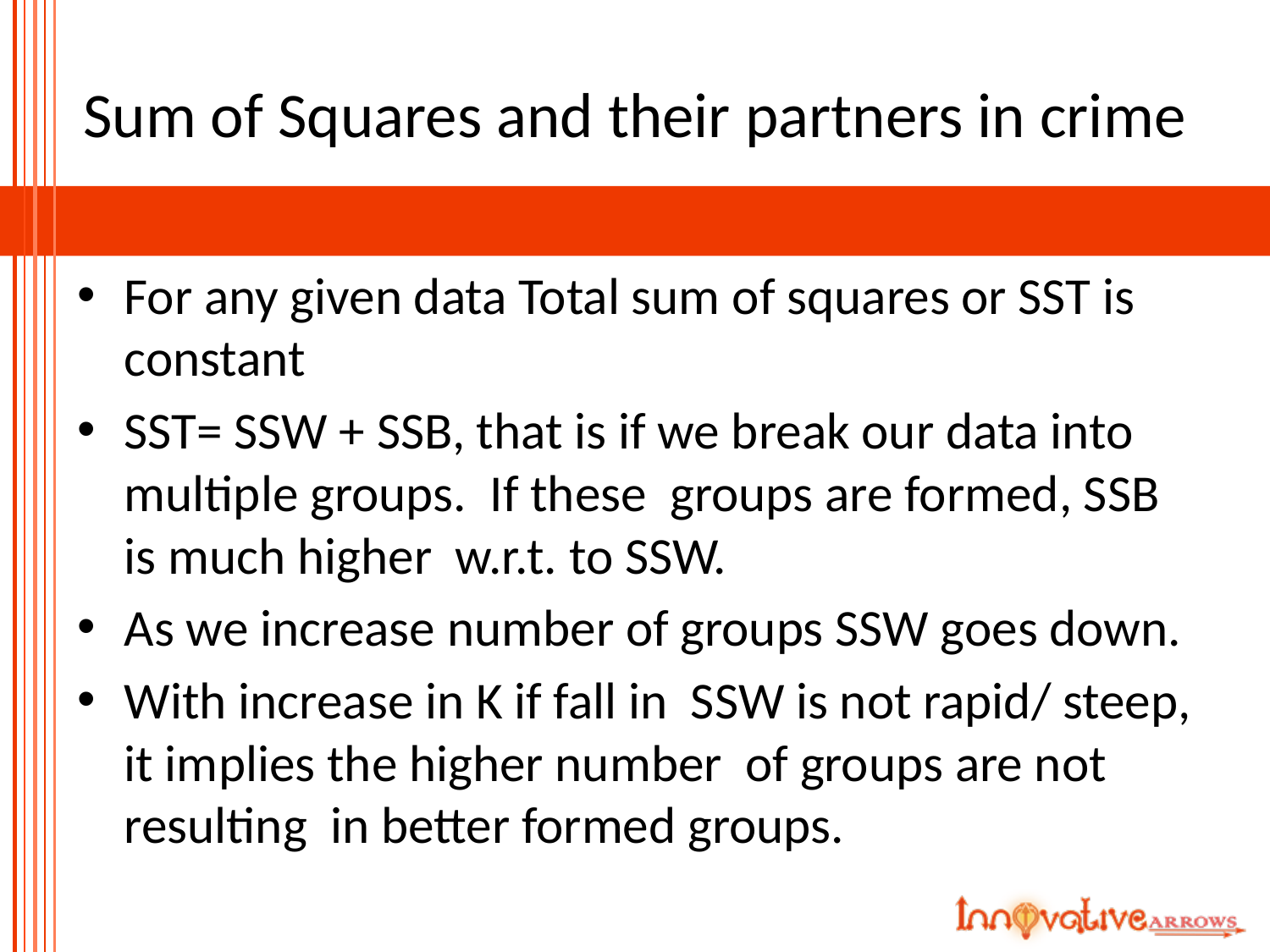

# Sum of Squares and their partners in crime
For any given data Total sum of squares or SST is constant
SST= SSW + SSB, that is if we break our data into multiple groups.  If these  groups are formed, SSB is much higher  w.r.t. to SSW.
As we increase number of groups SSW goes down.
With increase in K if fall in  SSW is not rapid/ steep, it implies the higher number  of groups are not resulting  in better formed groups.